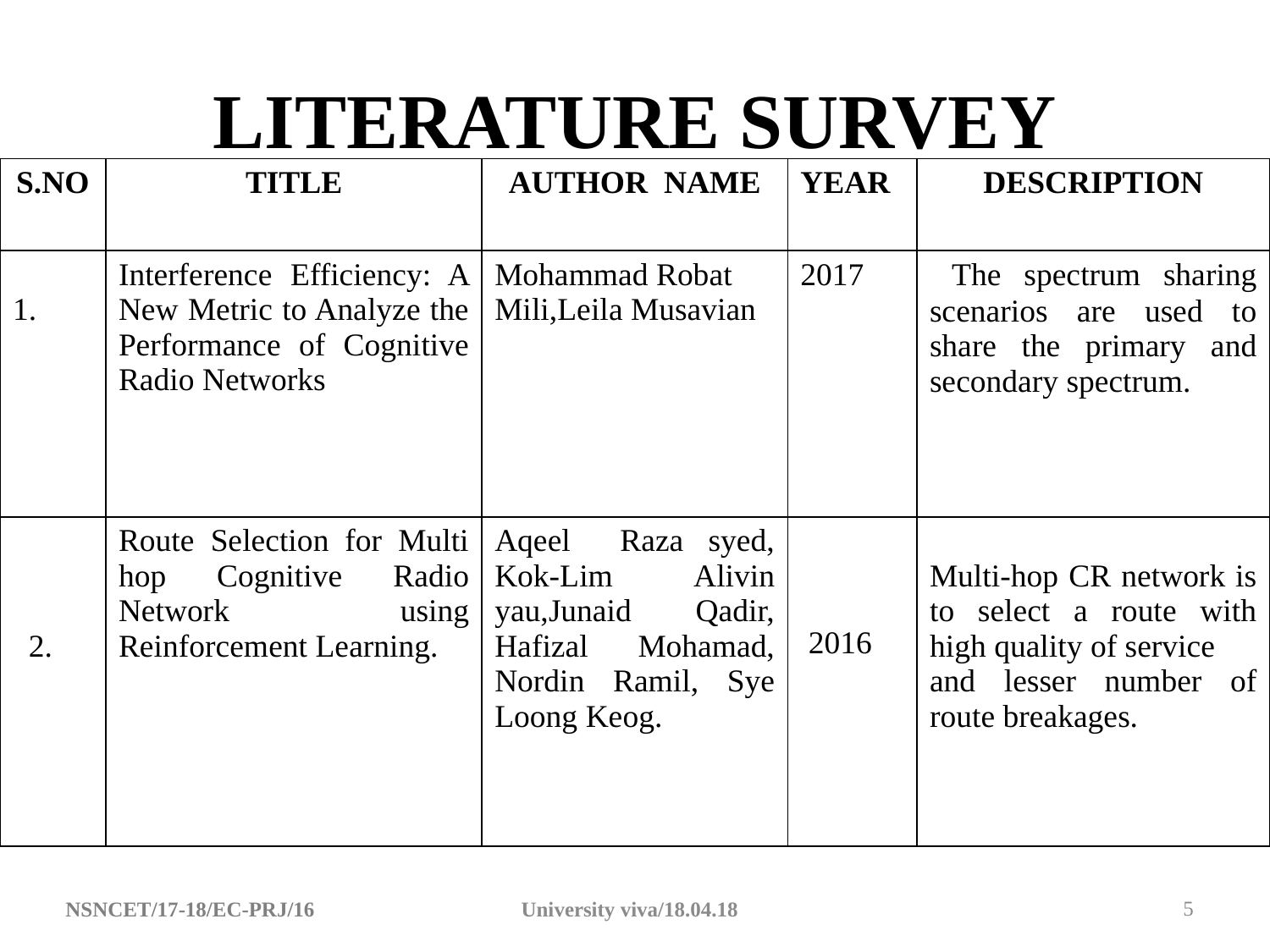

# LITERATURE SURVEY
| S.NO | TITLE | AUTHOR NAME | YEAR | DESCRIPTION |
| --- | --- | --- | --- | --- |
| 1. | Interference Efficiency: A New Metric to Analyze the Performance of Cognitive Radio Networks | Mohammad Robat Mili,Leila Musavian | 2017 | The spectrum sharing scenarios are used to share the primary and secondary spectrum. |
| 2. | Route Selection for Multi hop Cognitive Radio Network using Reinforcement Learning. | Aqeel Raza syed, Kok-Lim Alivin yau,Junaid Qadir, Hafizal Mohamad, Nordin Ramil, Sye Loong Keog. | 2016 | Multi-hop CR network is to select a route with high quality of service and lesser number of route breakages. |
NSNCET/17-18/EC-PRJ/16                                       University viva/18.04.18
5